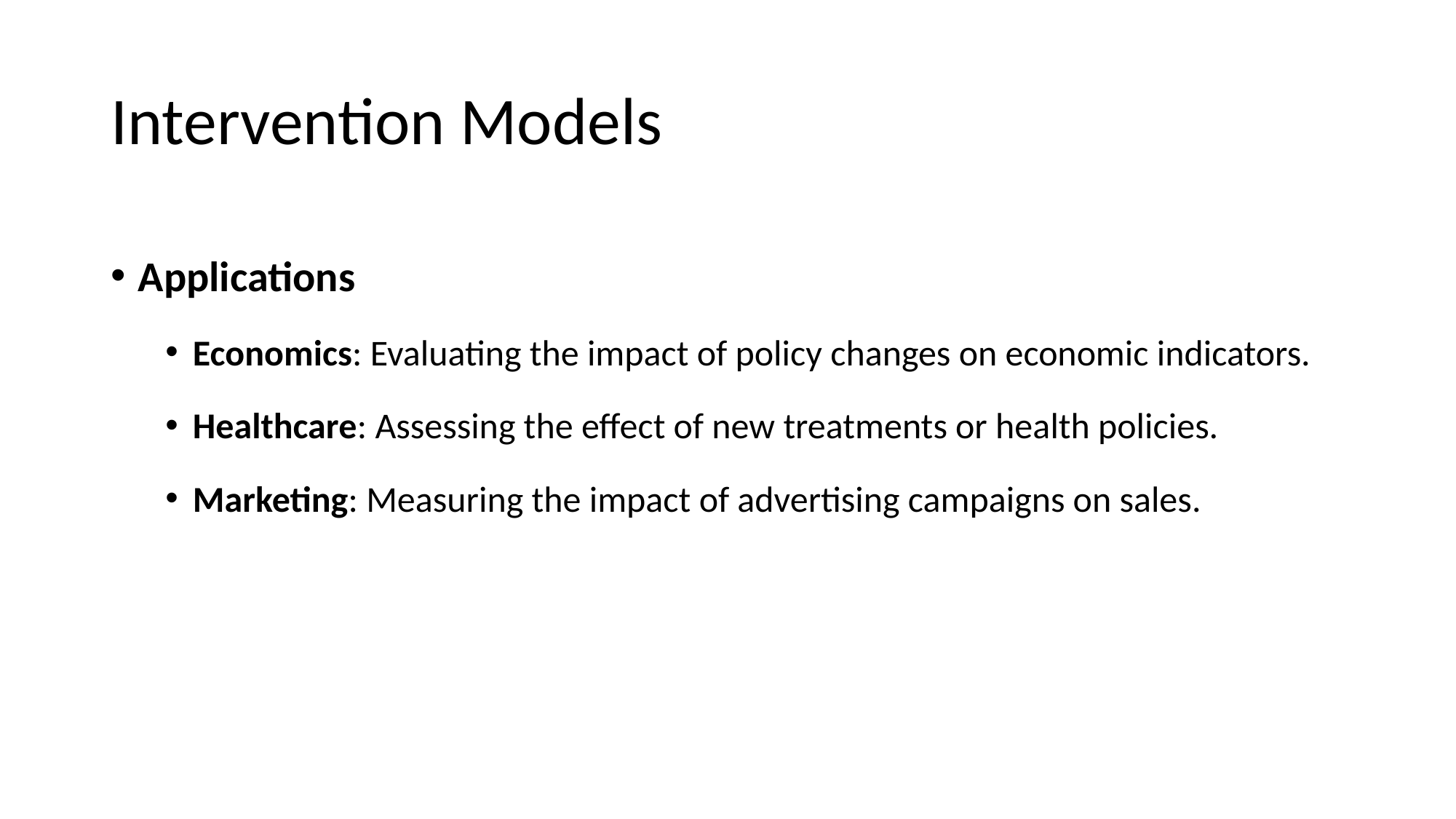

# Intervention Models
Applications
Economics: Evaluating the impact of policy changes on economic indicators.
Healthcare: Assessing the effect of new treatments or health policies.
Marketing: Measuring the impact of advertising campaigns on sales.